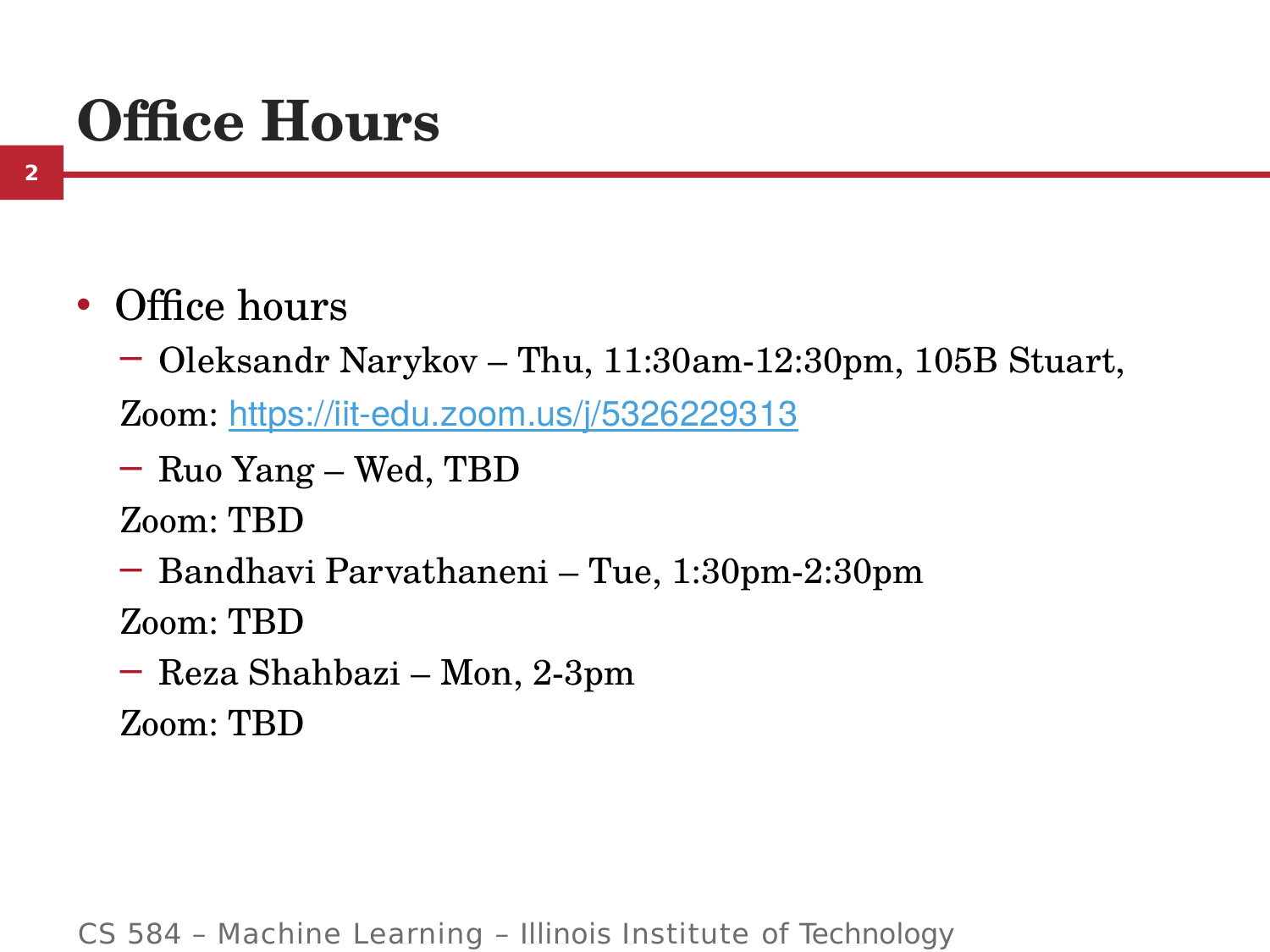

# Office Hours

Office hours
Oleksandr Narykov – Thu, 11:30am-12:30pm, 105B Stuart,
Zoom: https://iit-edu.zoom.us/j/5326229313
Ruo Yang – Wed, TBD
Zoom: TBD
Bandhavi Parvathaneni – Tue, 1:30pm-2:30pm
Zoom: TBD
Reza Shahbazi – Mon, 2-3pm
Zoom: TBD

CS 584 – Machine Learning – Illinois Institute of Technology